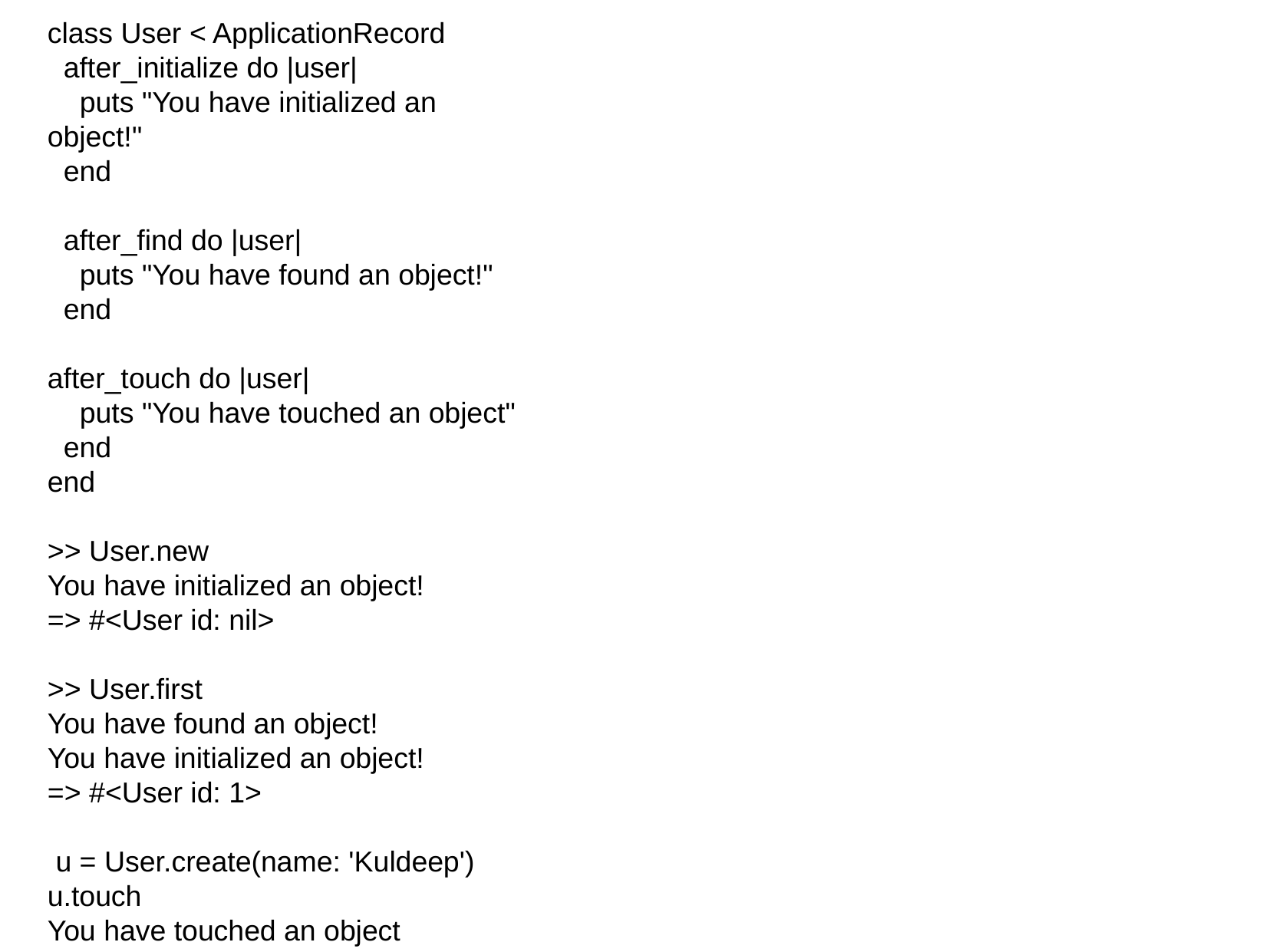

class User < ApplicationRecord
  after_initialize do |user|
    puts "You have initialized an object!"
  end

  after_find do |user|
    puts "You have found an object!"
  end

after_touch do |user|
    puts "You have touched an object"
  end
end

>> User.new
You have initialized an object!
=> #<User id: nil>

>> User.first
You have found an object!
You have initialized an object!
=> #<User id: 1>

 u = User.create(name: 'Kuldeep')
u.touch
You have touched an object
=> true